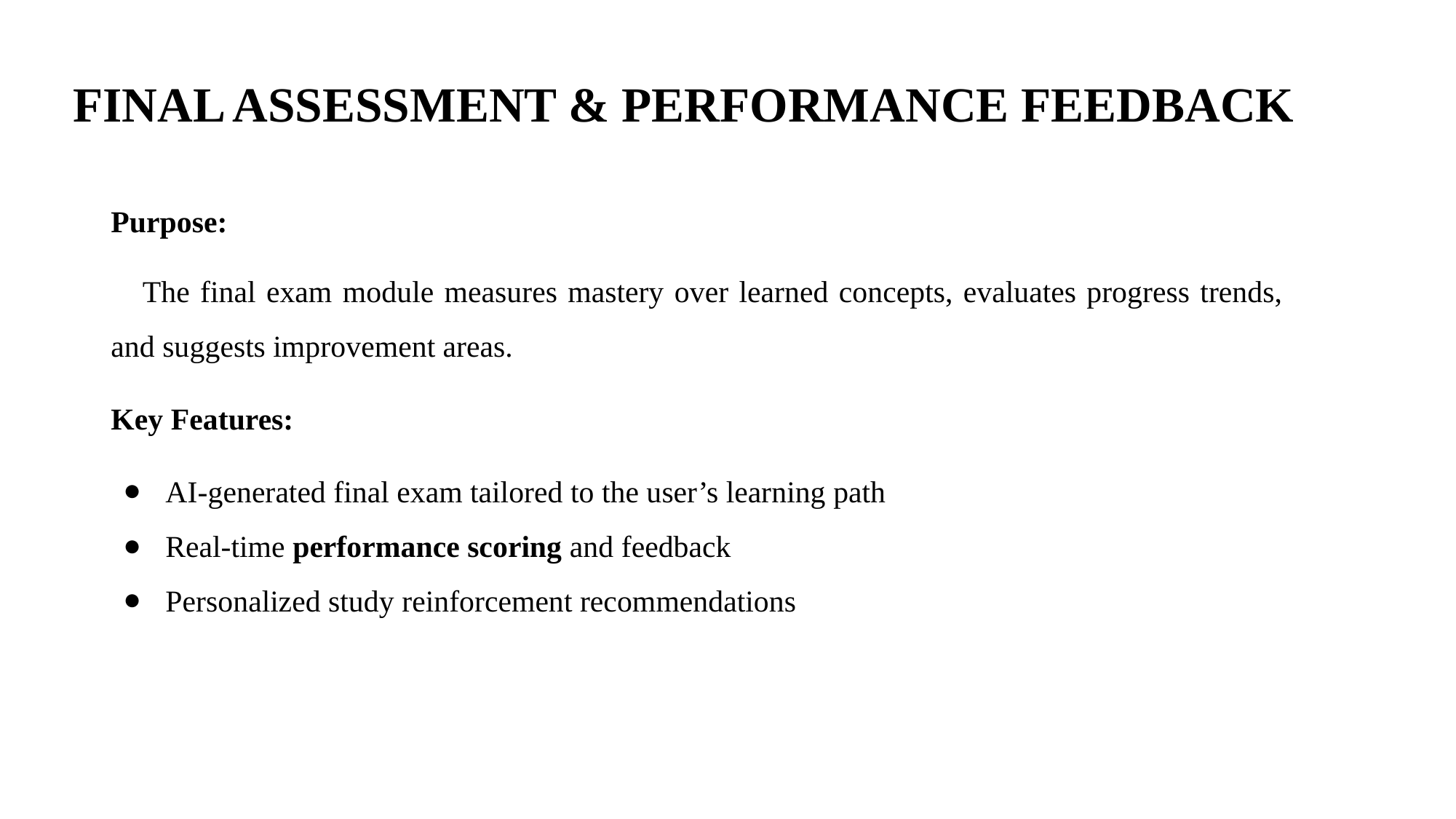

# FINAL ASSESSMENT & PERFORMANCE FEEDBACK
Purpose:
   The final exam module measures mastery over learned concepts, evaluates progress trends, and suggests improvement areas.
Key Features:
AI-generated final exam tailored to the user’s learning path
Real-time performance scoring and feedback
Personalized study reinforcement recommendations